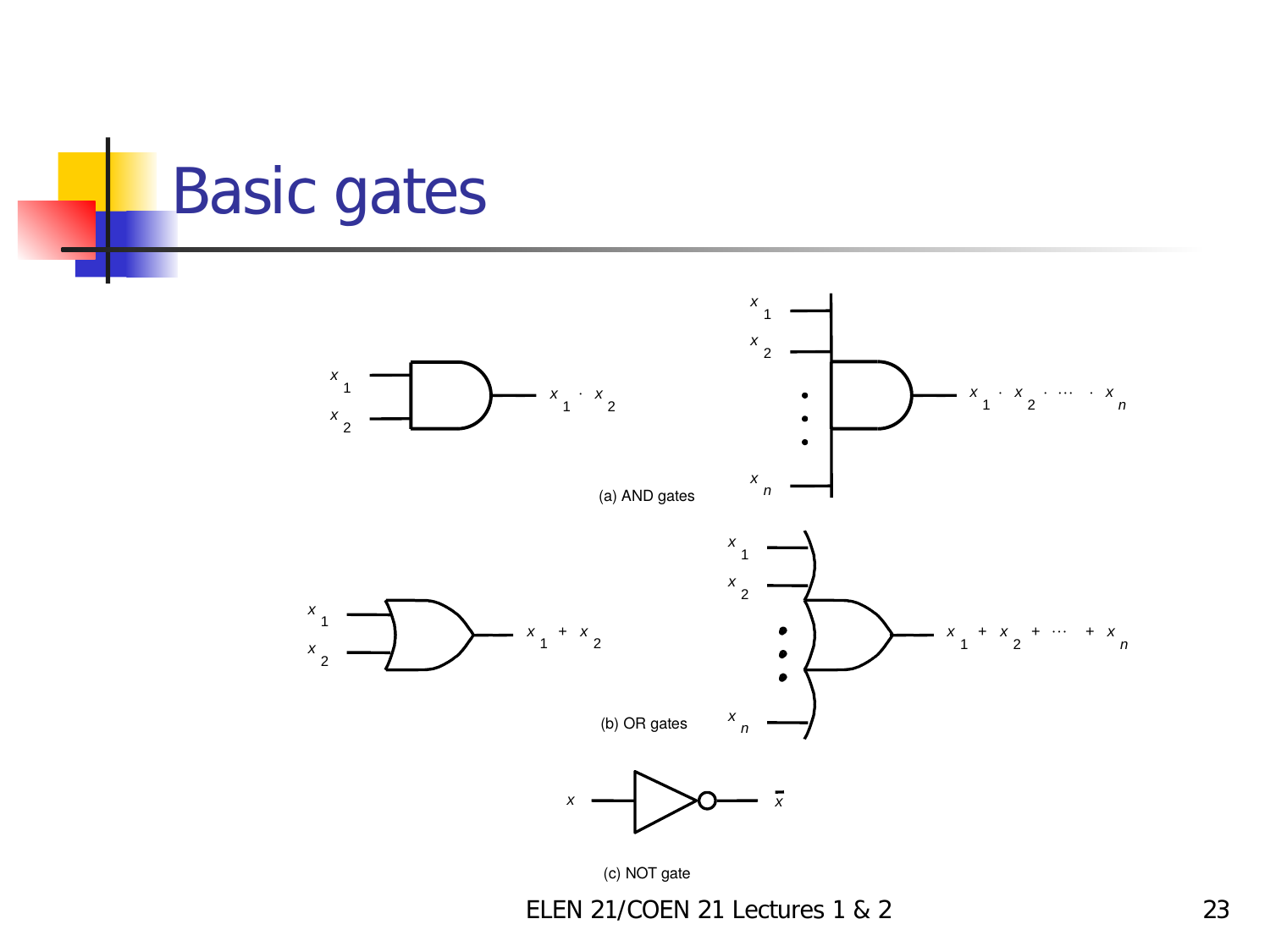

# Basic gates
x

1

x
2

x

1
⋅
⋅
…
⋅
x
x
x
⋅
x
x

1
2
n
1
2

x
2

x
n
(a) AND gates

x

1

x
2

x

1

…
x
+
x
x
+
x
+
+
x

1
2
1
2
n

x

2

x

(b) OR gates
n

x
x

(c) NOT gate
ELEN 21/COEN 21 Lectures 1 & 2
23